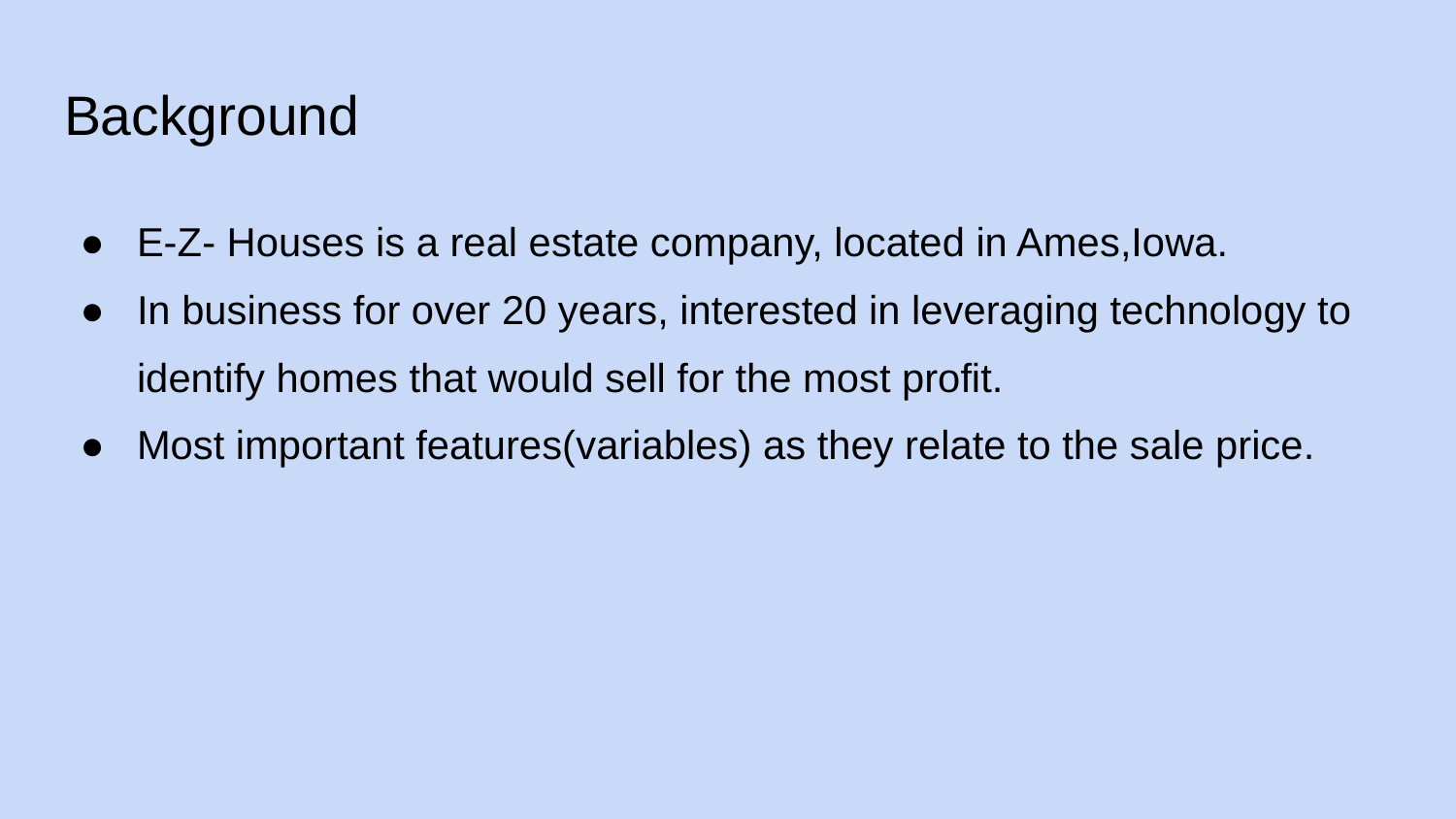

# Background
E-Z- Houses is a real estate company, located in Ames,Iowa.
In business for over 20 years, interested in leveraging technology to identify homes that would sell for the most profit.
Most important features(variables) as they relate to the sale price.